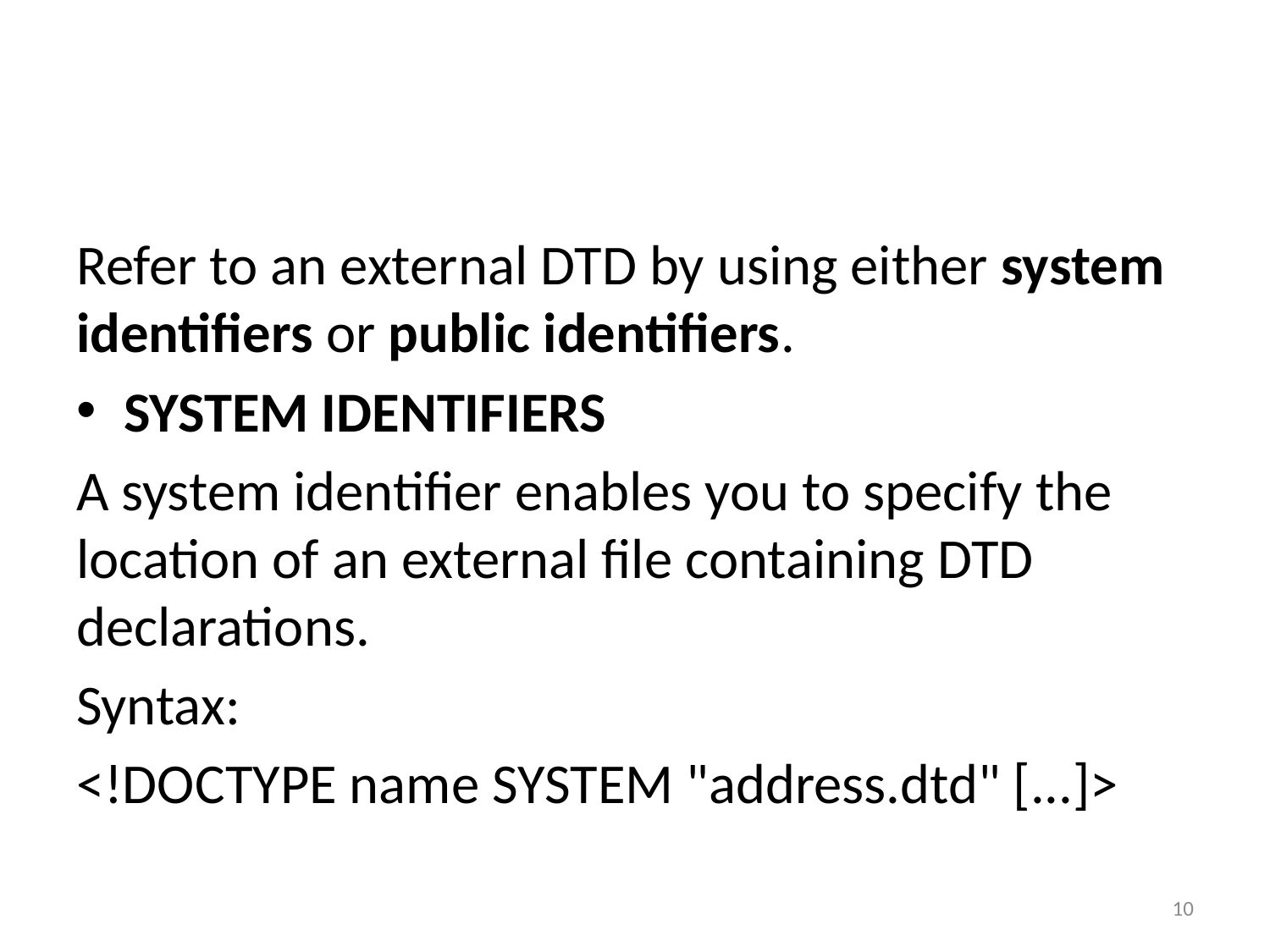

Refer to an external DTD by using either system identifiers or public identifiers.
SYSTEM IDENTIFIERS
A system identifier enables you to specify the location of an external file containing DTD declarations.
Syntax:
<!DOCTYPE name SYSTEM "address.dtd" [...]>
10